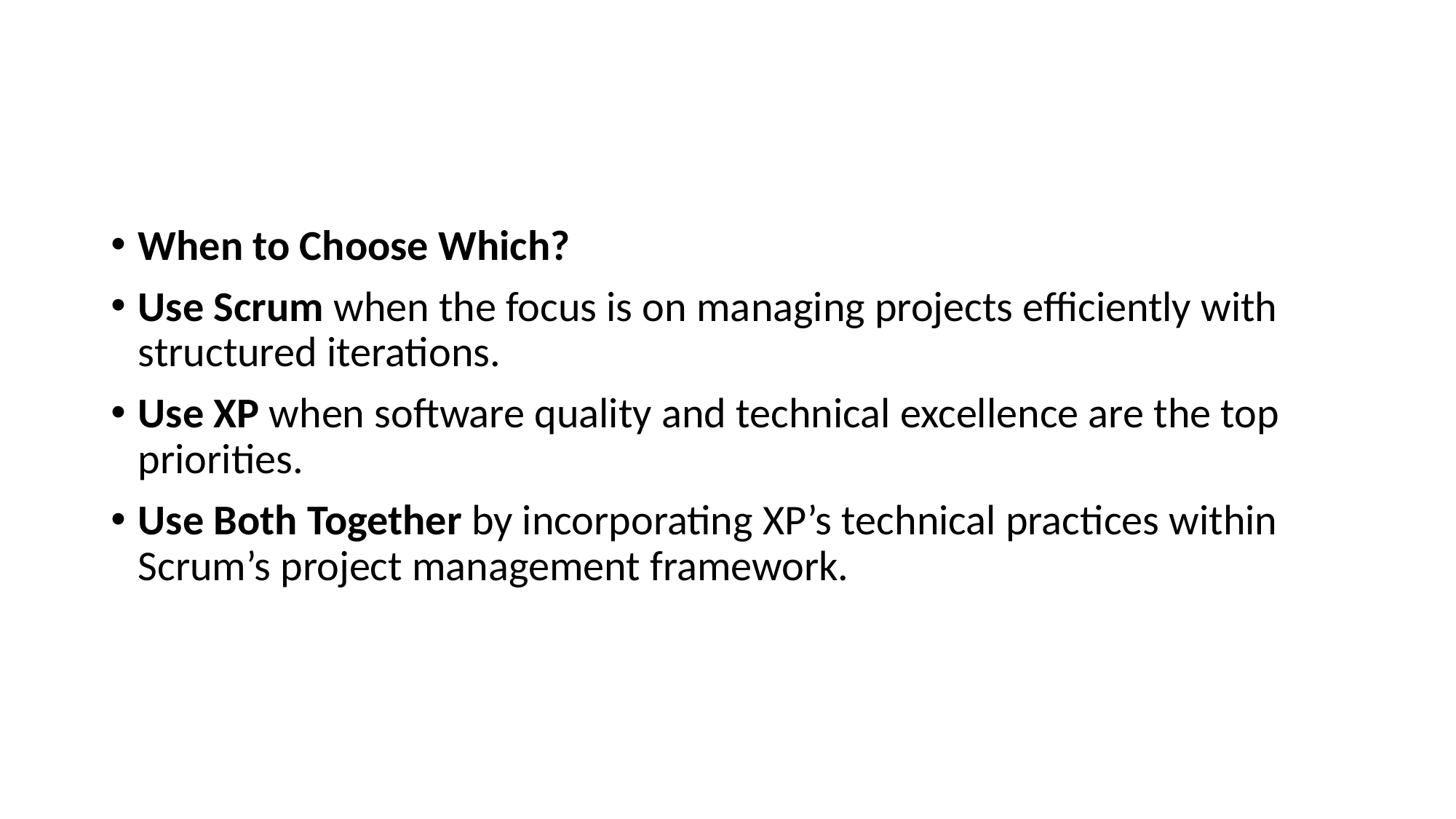

#
When to Choose Which?
Use Scrum when the focus is on managing projects efficiently with structured iterations.
Use XP when software quality and technical excellence are the top priorities.
Use Both Together by incorporating XP’s technical practices within Scrum’s project management framework.